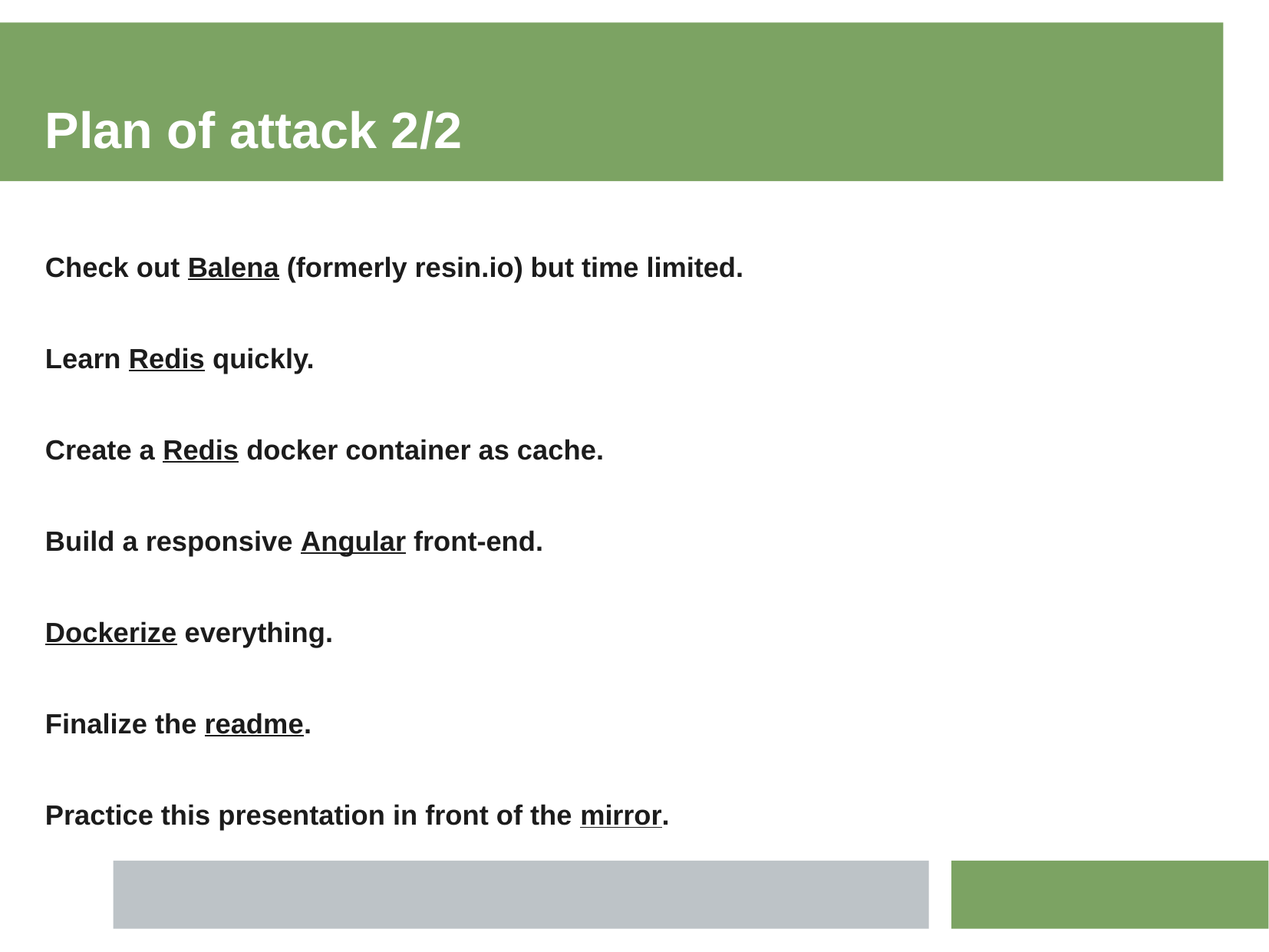

Plan of attack 2/2
Check out Balena (formerly resin.io) but time limited.

Learn Redis quickly.

Create a Redis docker container as cache.

Build a responsive Angular front-end.

Dockerize everything.

Finalize the readme.

Practice this presentation in front of the mirror.